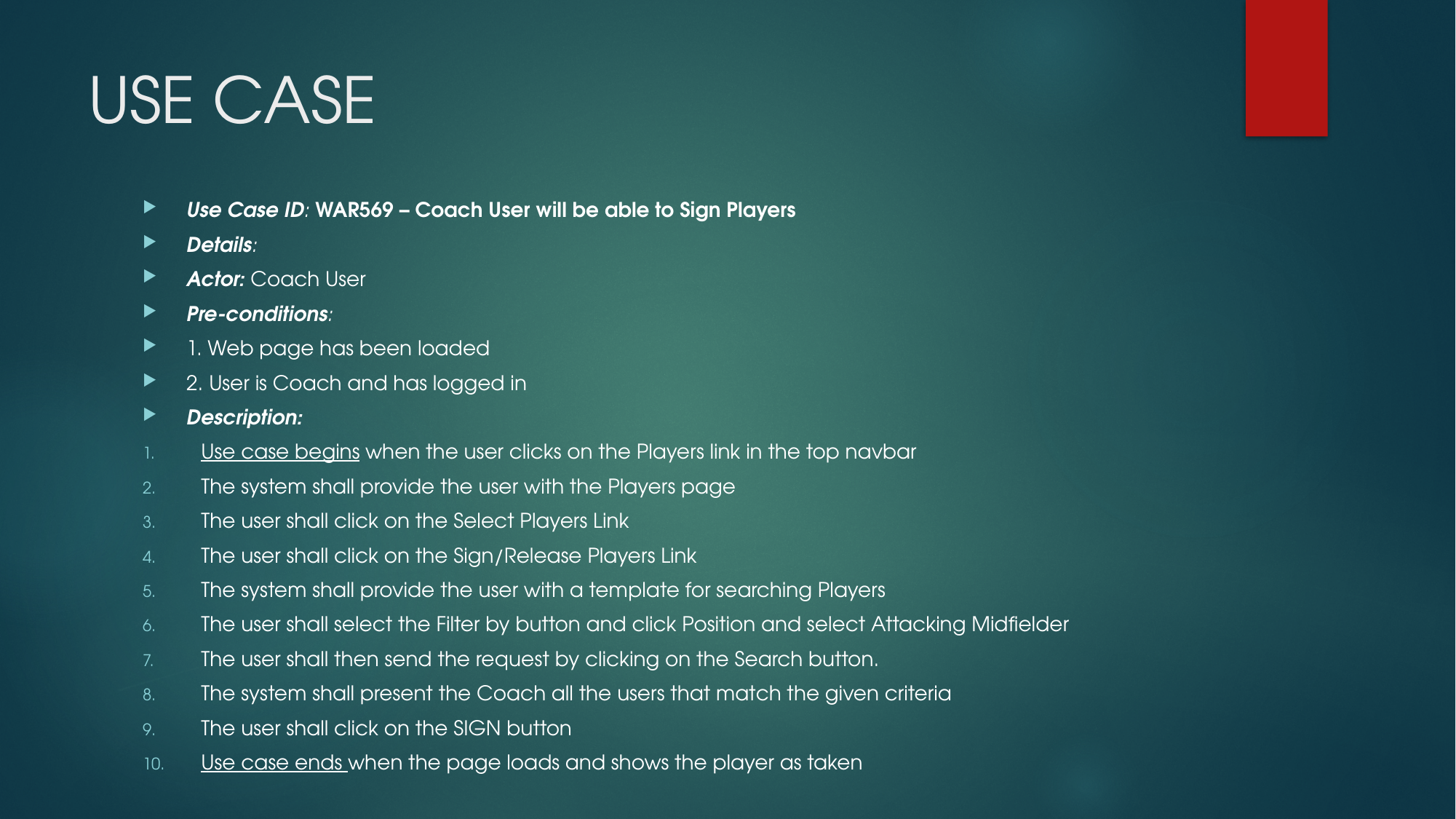

# USE CASE
Use Case ID: WAR569 – Coach User will be able to Sign Players
Details:
Actor: Coach User
Pre-conditions:
1. Web page has been loaded
2. User is Coach and has logged in
Description:
Use case begins when the user clicks on the Players link in the top navbar
The system shall provide the user with the Players page
The user shall click on the Select Players Link
The user shall click on the Sign/Release Players Link
The system shall provide the user with a template for searching Players
The user shall select the Filter by button and click Position and select Attacking Midfielder
The user shall then send the request by clicking on the Search button.
The system shall present the Coach all the users that match the given criteria
The user shall click on the SIGN button
Use case ends when the page loads and shows the player as taken